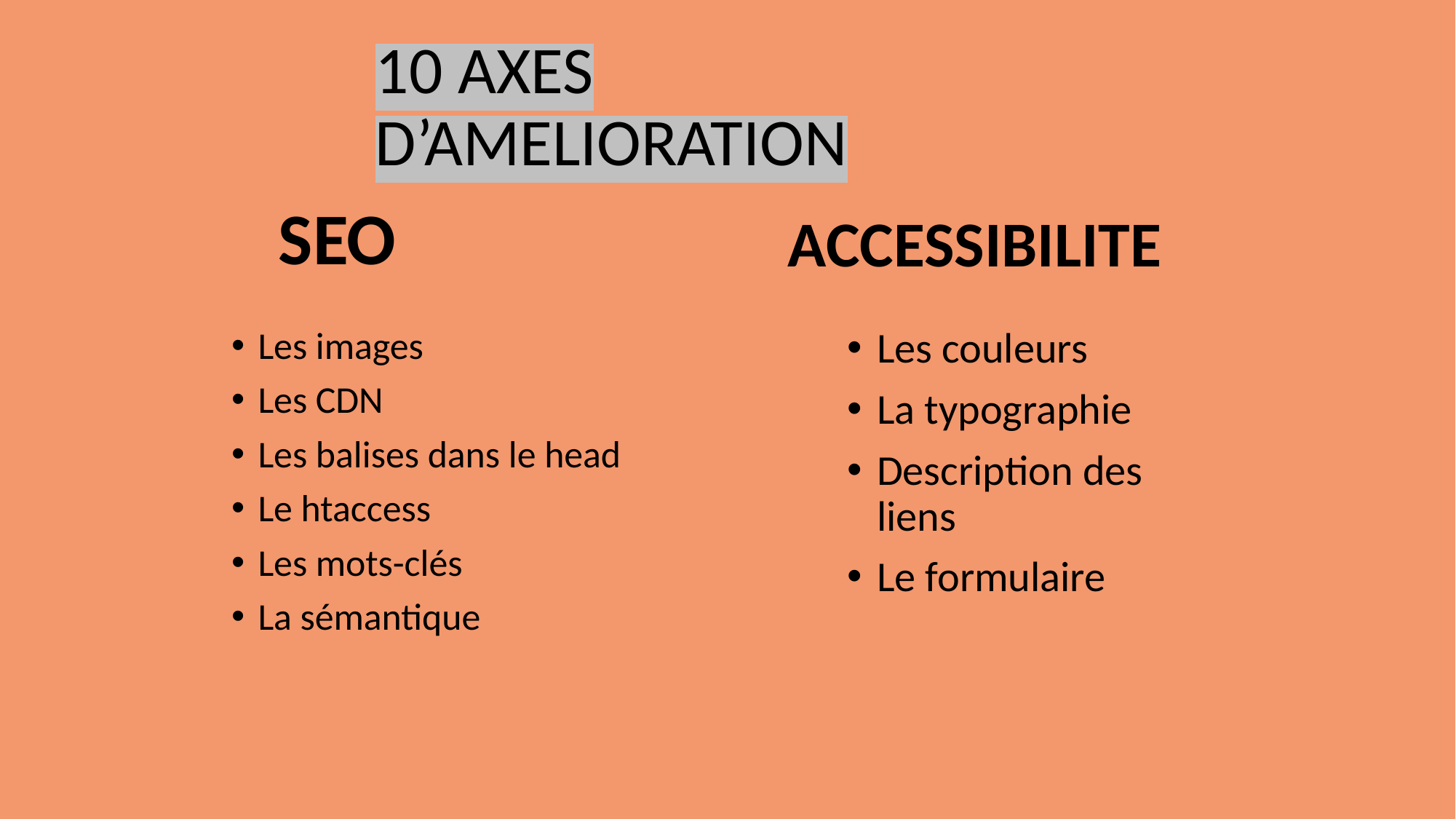

# 10 AXES D’AMELIORATION
SEO
ACCESSIBILITE
Les images
Les CDN
Les balises dans le head
Le htaccess
Les mots-clés
La sémantique

Les couleurs
La typographie
Description des liens
Le formulaire